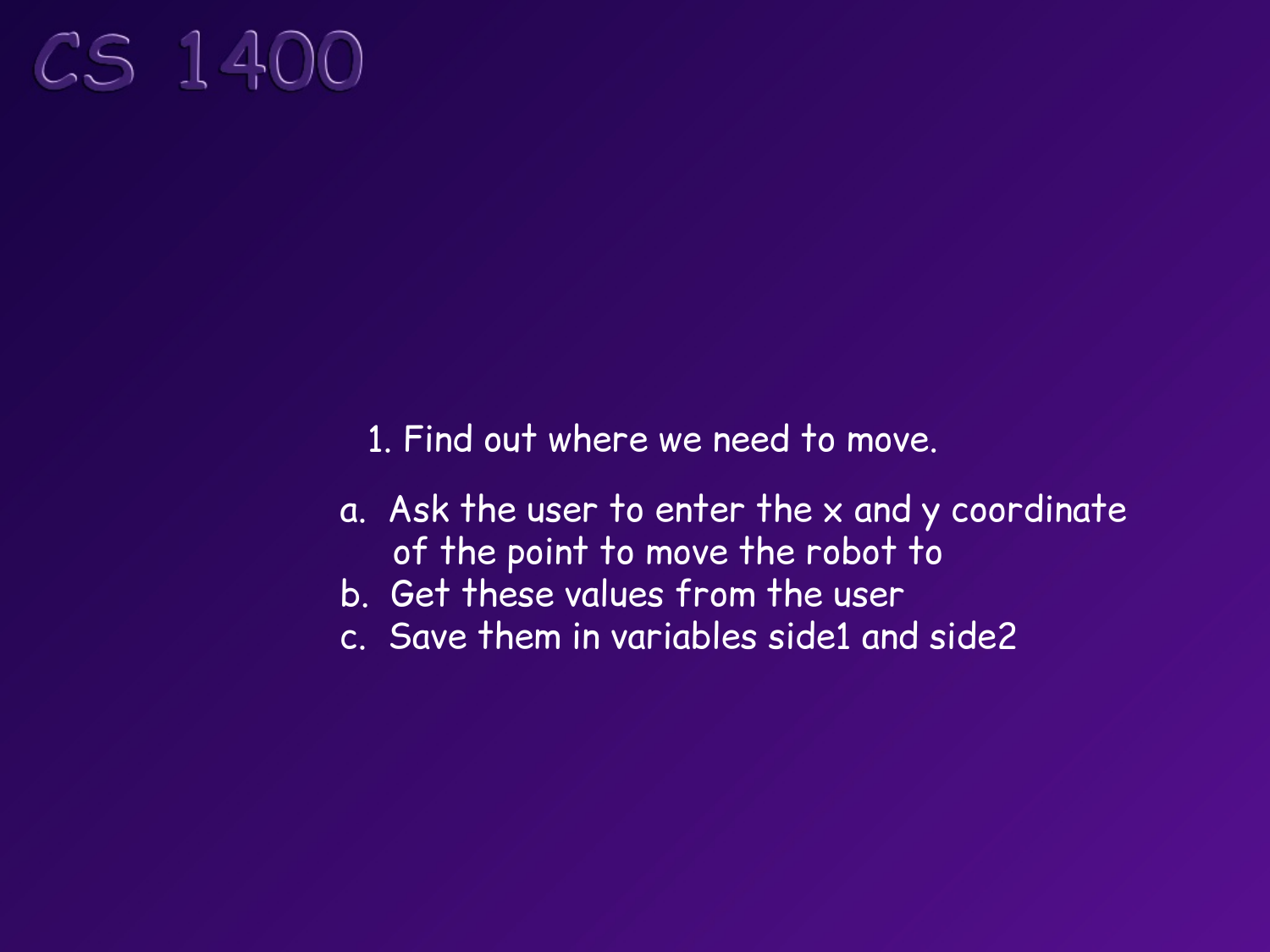

1. Find out where we need to move.
Ask the user to enter the x and y coordinate
     of the point to move the robot to
b.  Get these values from the user
c.  Save them in variables side1 and side2